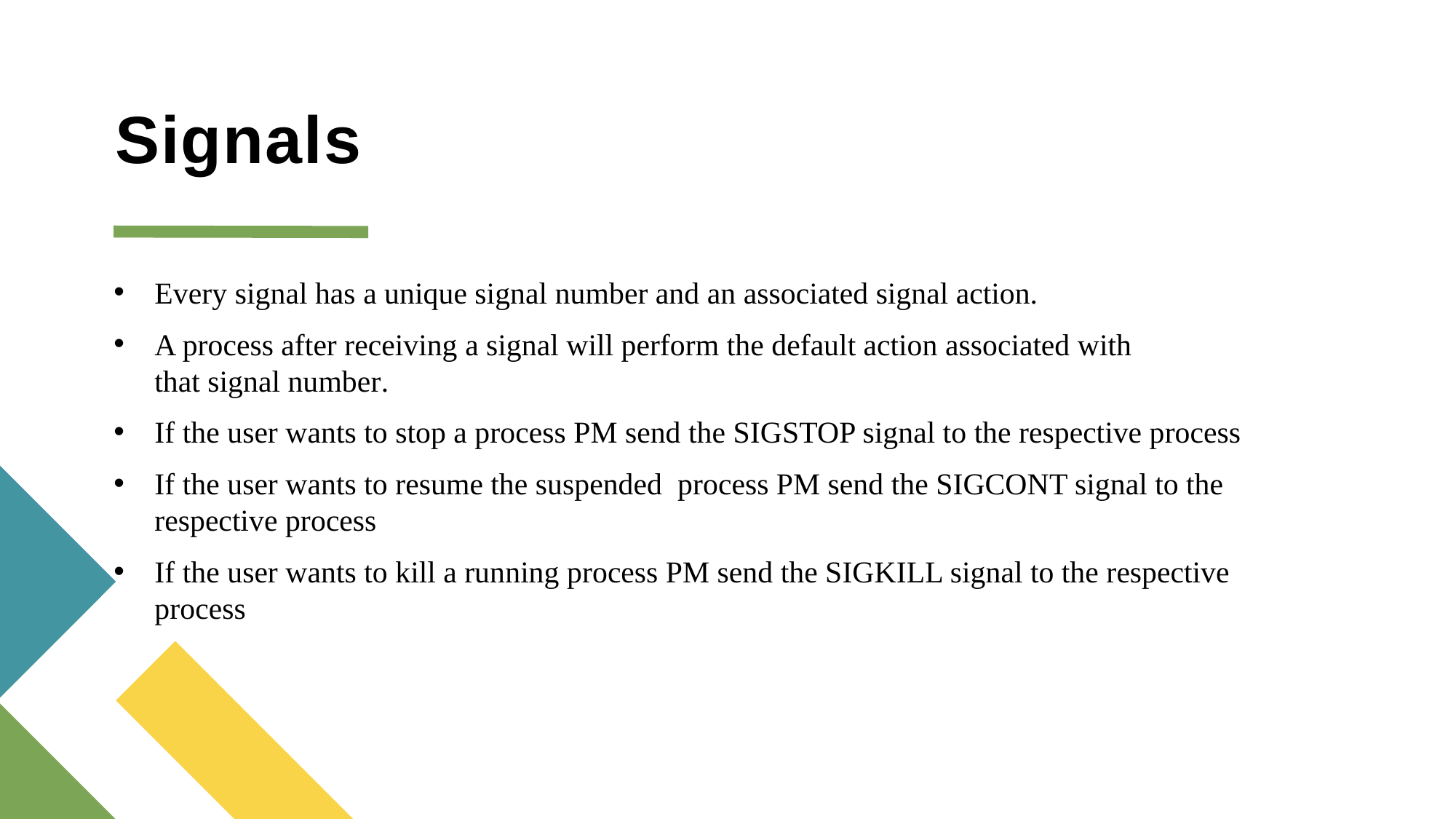

# Signals
Every signal has a unique signal number and an associated signal action.​
A process after receiving a signal will perform the default action associated with that signal number​.
If the user wants to stop a process PM send the SIGSTOP signal to the respective process
If the user wants to resume the suspended  process PM send the SIGCONT signal to the respective process
If the user wants to kill a running process PM send the SIGKILL signal to the respective process